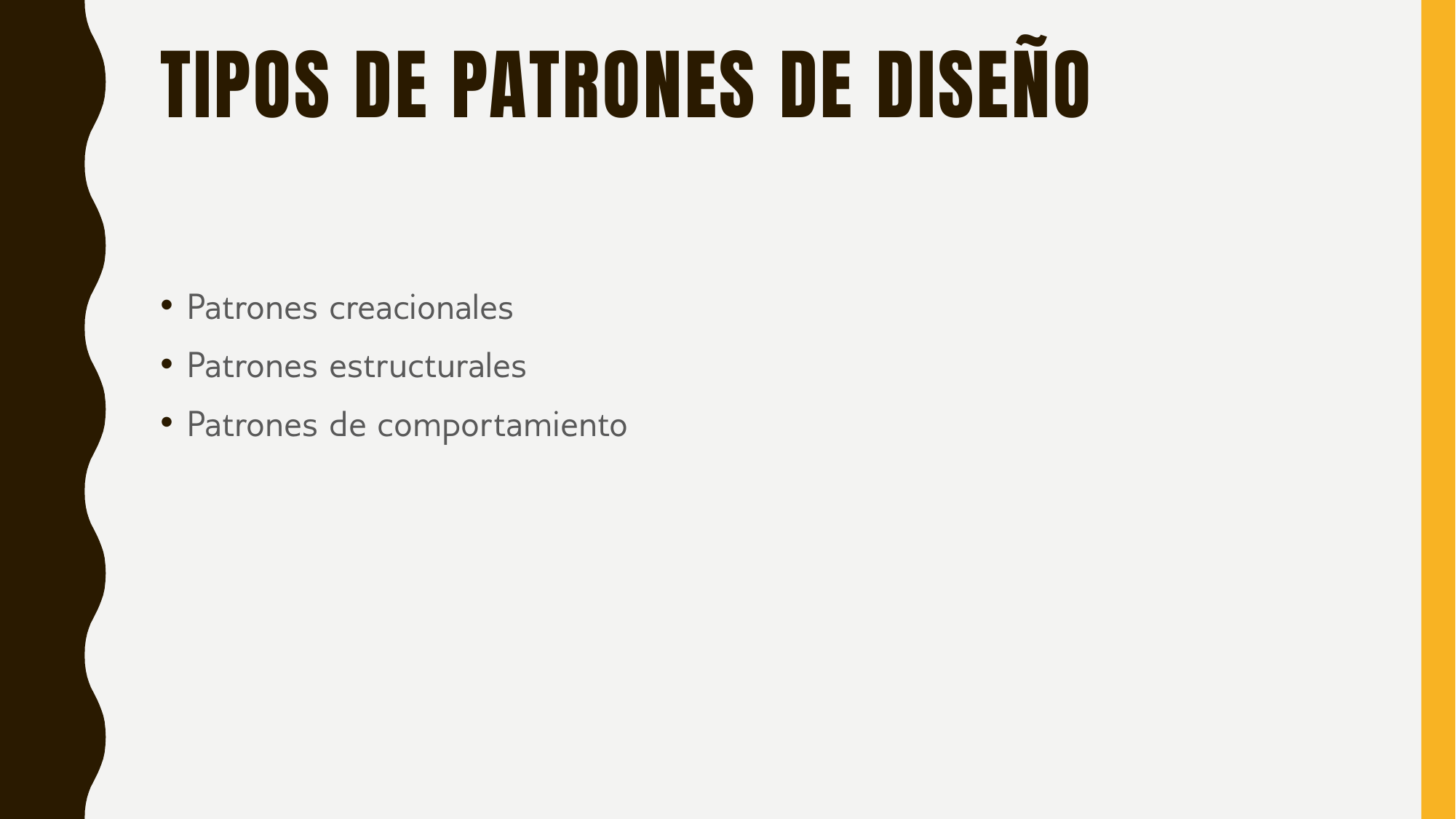

# Tipos de patrones de diseño
Patrones creacionales
Patrones estructurales
Patrones de comportamiento